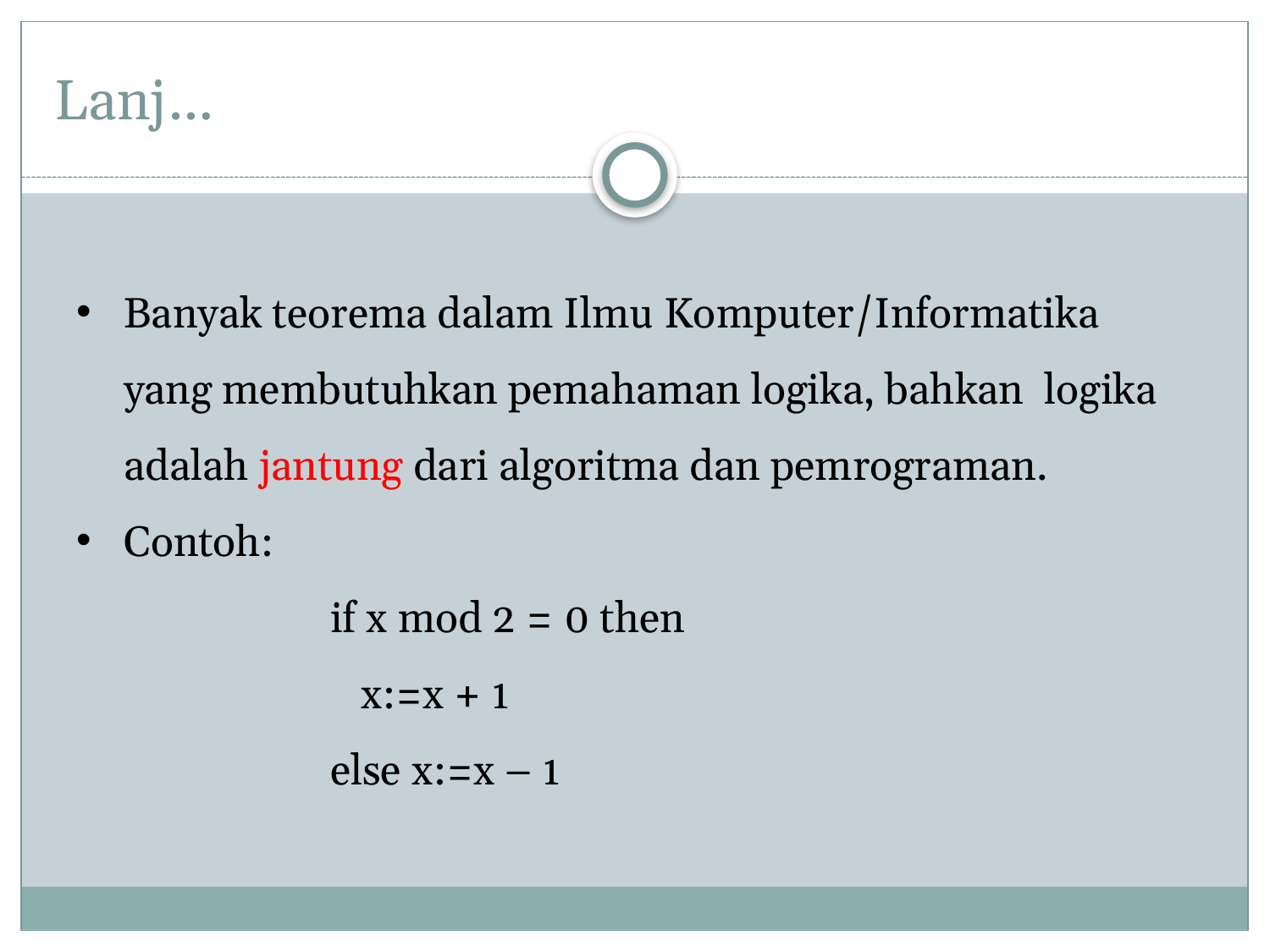

# Lanj…
Banyak teorema dalam Ilmu Komputer/Informatika yang membutuhkan pemahaman logika, bahkan  logika adalah jantung dari algoritma dan pemrograman.
Contoh:
		if x mod 2 = 0 then
		   x:=x + 1
	   	else x:=x – 1